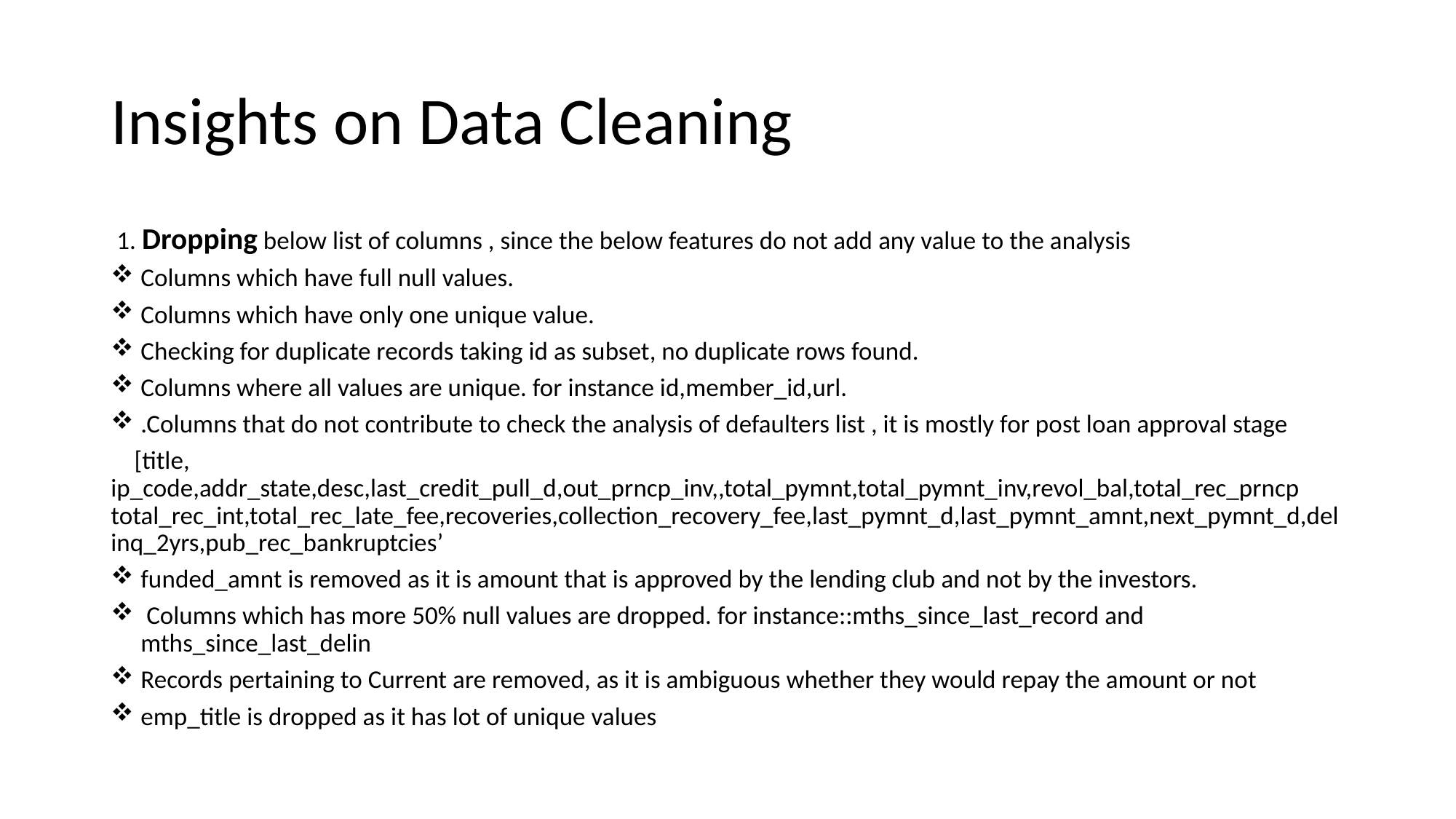

# Insights on Data Cleaning
 1. Dropping below list of columns , since the below features do not add any value to the analysis
Columns which have full null values.
Columns which have only one unique value.
Checking for duplicate records taking id as subset, no duplicate rows found.
Columns where all values are unique. for instance id,member_id,url.
.Columns that do not contribute to check the analysis of defaulters list , it is mostly for post loan approval stage
    [title, ip_code,addr_state,desc,last_credit_pull_d,out_prncp_inv,,total_pymnt,total_pymnt_inv,revol_bal,total_rec_prncp      total_rec_int,total_rec_late_fee,recoveries,collection_recovery_fee,last_pymnt_d,last_pymnt_amnt,next_pymnt_d,delinq_2yrs,pub_rec_bankruptcies’
funded_amnt is removed as it is amount that is approved by the lending club and not by the investors.
 Columns which has more 50% null values are dropped. for instance::mths_since_last_record and mths_since_last_delin
Records pertaining to Current are removed, as it is ambiguous whether they would repay the amount or not
emp_title is dropped as it has lot of unique values